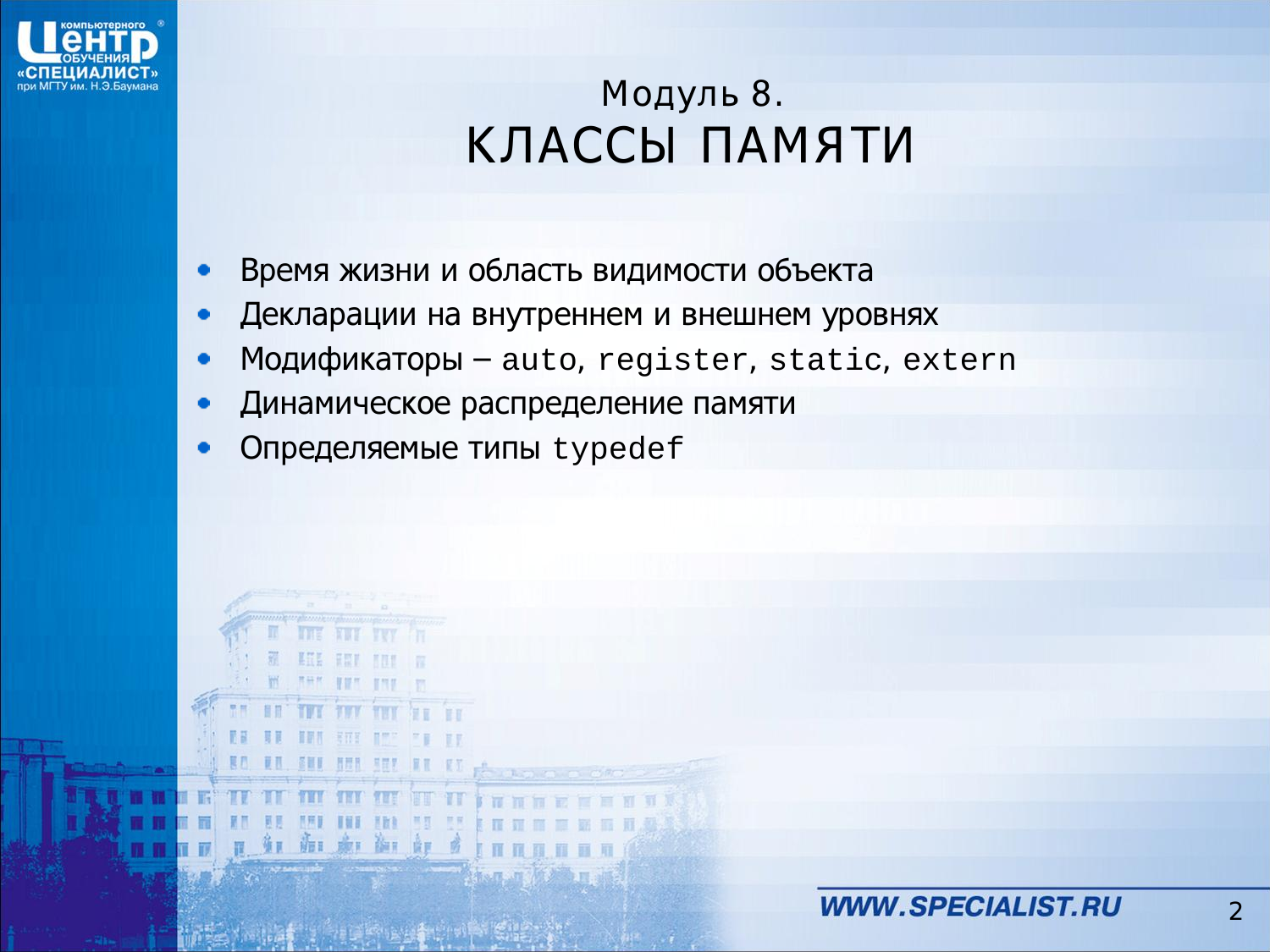

# Модуль 8. КЛАССЫ ПАМЯТИ
Время жизни и область видимости объекта
Декларации на внутреннем и внешнем уровнях
Модификаторы – auto, register, static, extern
Динамическое распределение памяти
Определяемые типы typedef
2